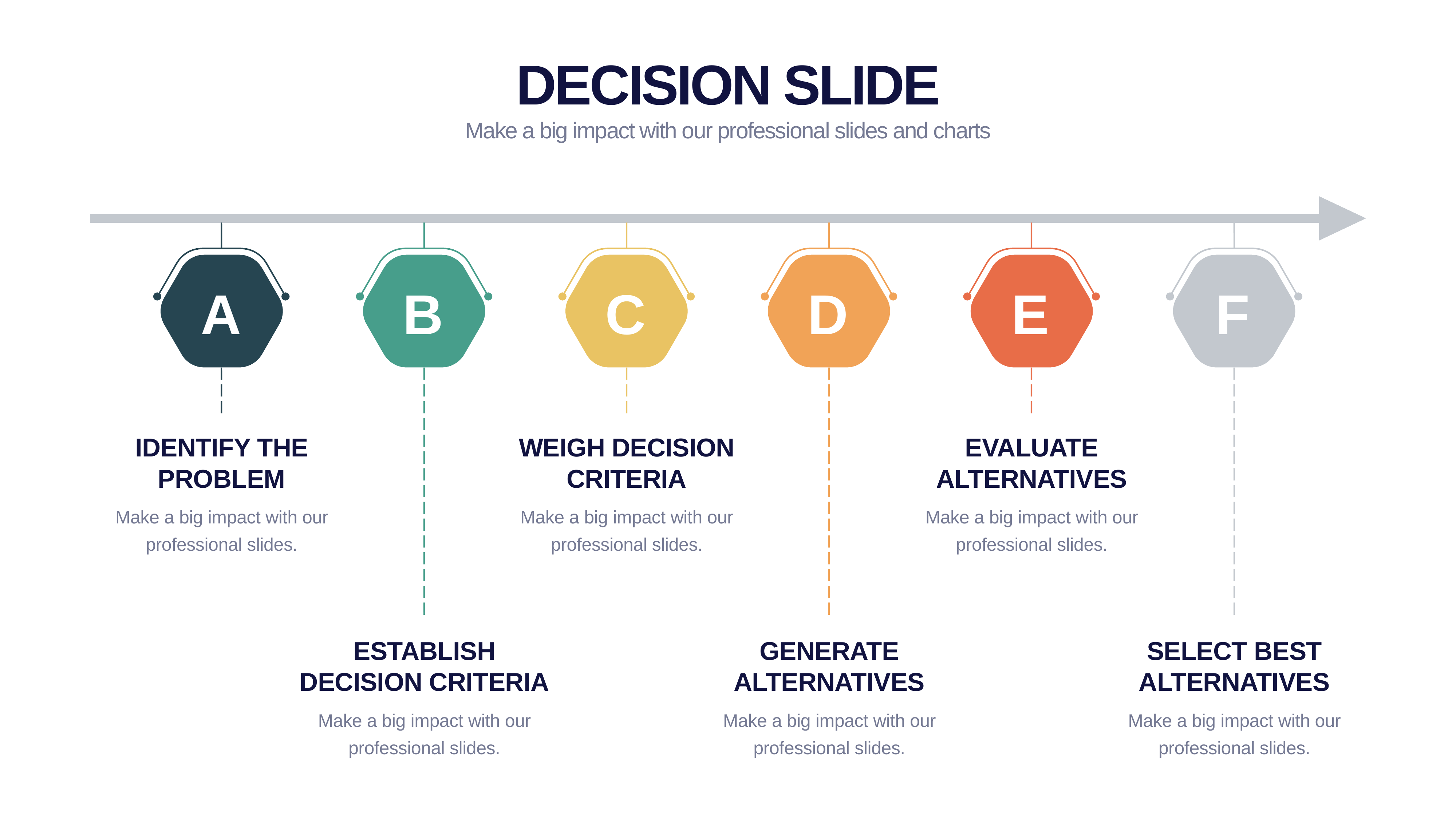

DECISION SLIDE
Make a big impact with our professional slides and charts

A
B
C
D
E
F

IDENTIFY THE PROBLEM
WEIGH DECISION CRITERIA
EVALUATE ALTERNATIVES
Make a big impact with our professional slides.
Make a big impact with our professional slides.
Make a big impact with our professional slides.
ESTABLISH DECISION CRITERIA
GENERATE ALTERNATIVES
SELECT BEST ALTERNATIVES
Make a big impact with our professional slides.
Make a big impact with our professional slides.
Make a big impact with our professional slides.